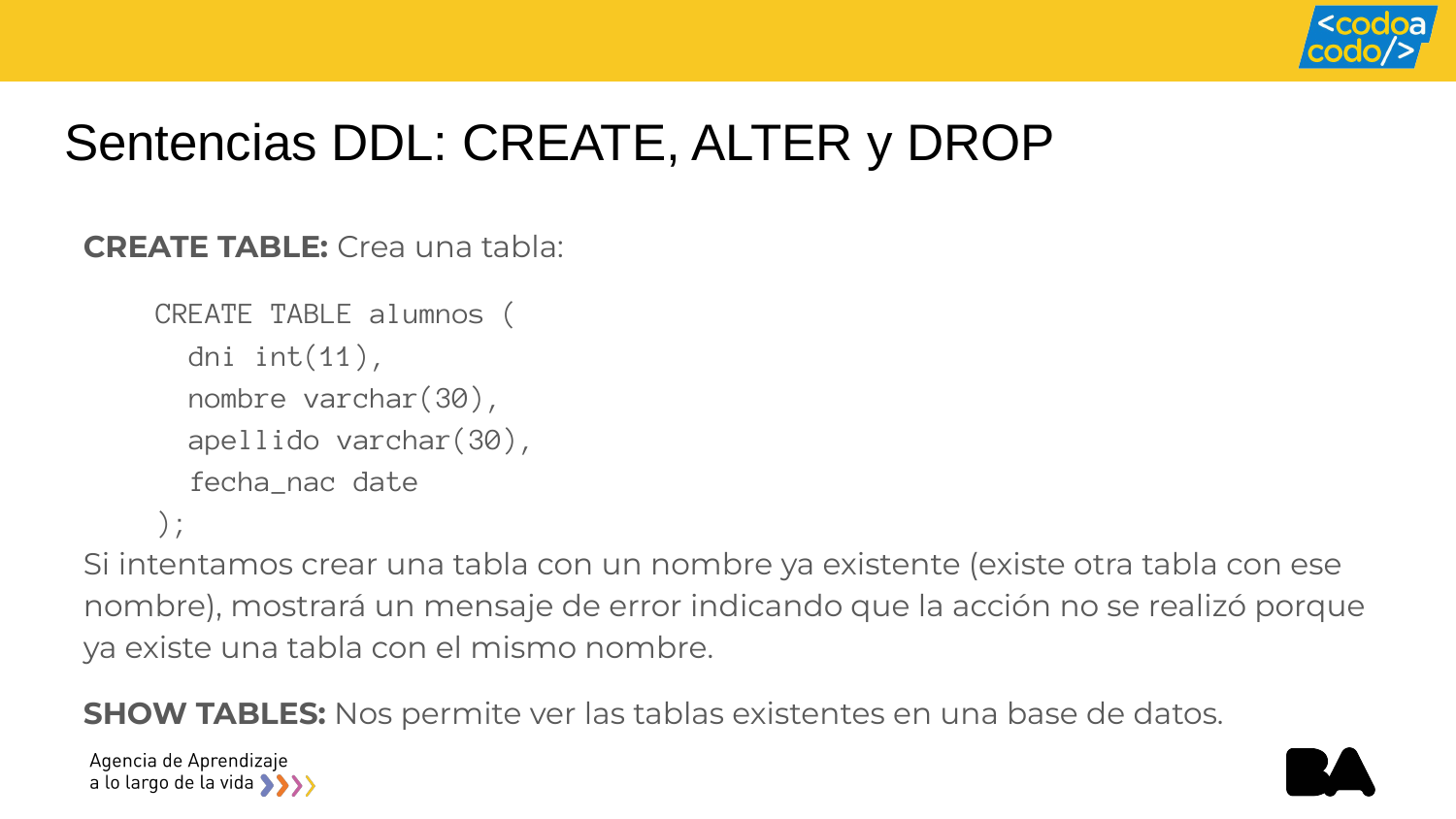

# Sentencias DDL: CREATE, ALTER y DROP
CREATE TABLE: Crea una tabla:
CREATE TABLE alumnos (
  dni int(11),
  nombre varchar(30),
  apellido varchar(30),
  fecha_nac date
);
Si intentamos crear una tabla con un nombre ya existente (existe otra tabla con ese nombre), mostrará un mensaje de error indicando que la acción no se realizó porque ya existe una tabla con el mismo nombre.
SHOW TABLES: Nos permite ver las tablas existentes en una base de datos.